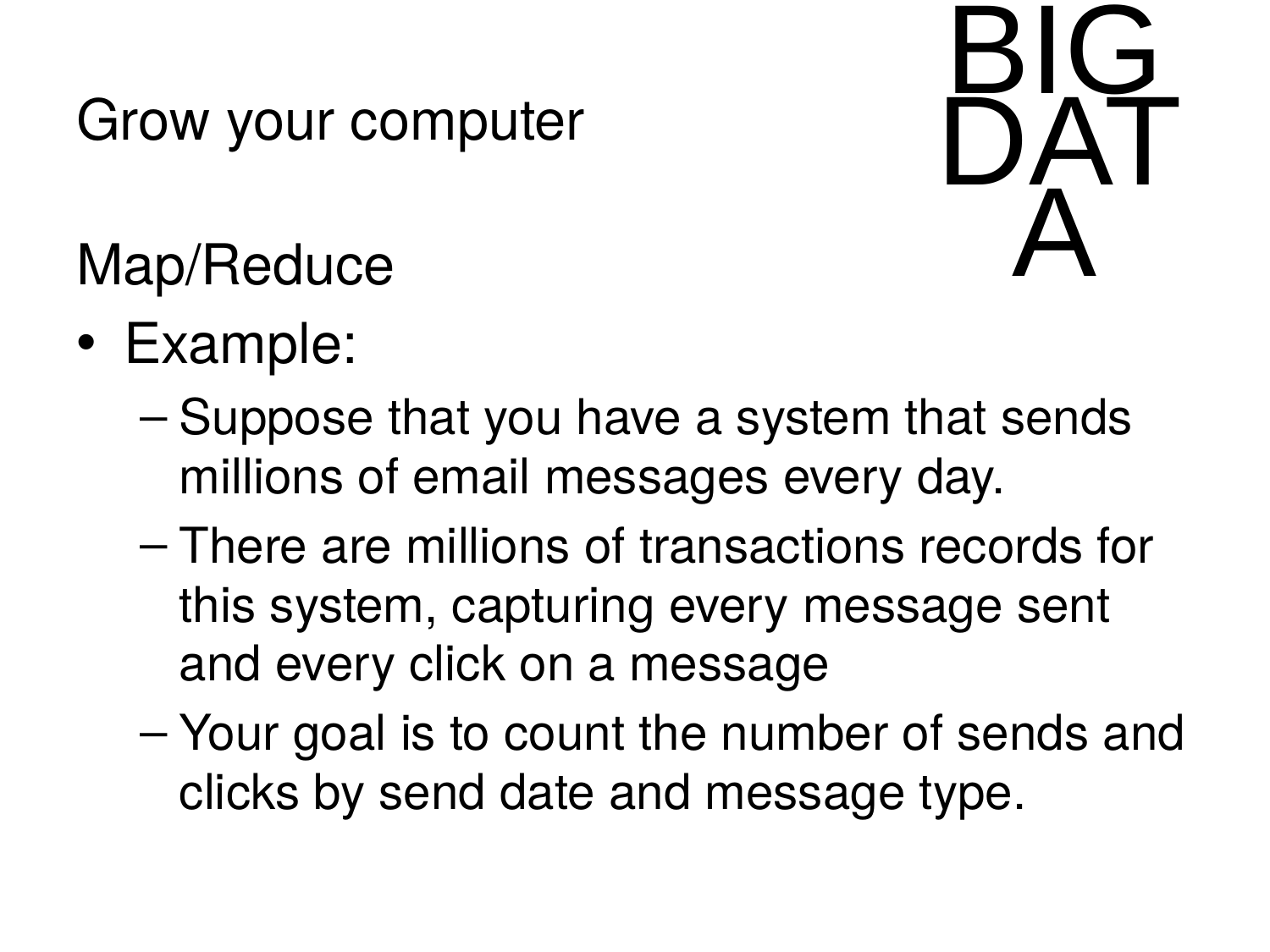

# Grow your computer
Map/Reduce
Example:
Suppose that you have a system that sends millions of email messages every day.
There are millions of transactions records for this system, capturing every message sent and every click on a message
Your goal is to count the number of sends and clicks by send date and message type.